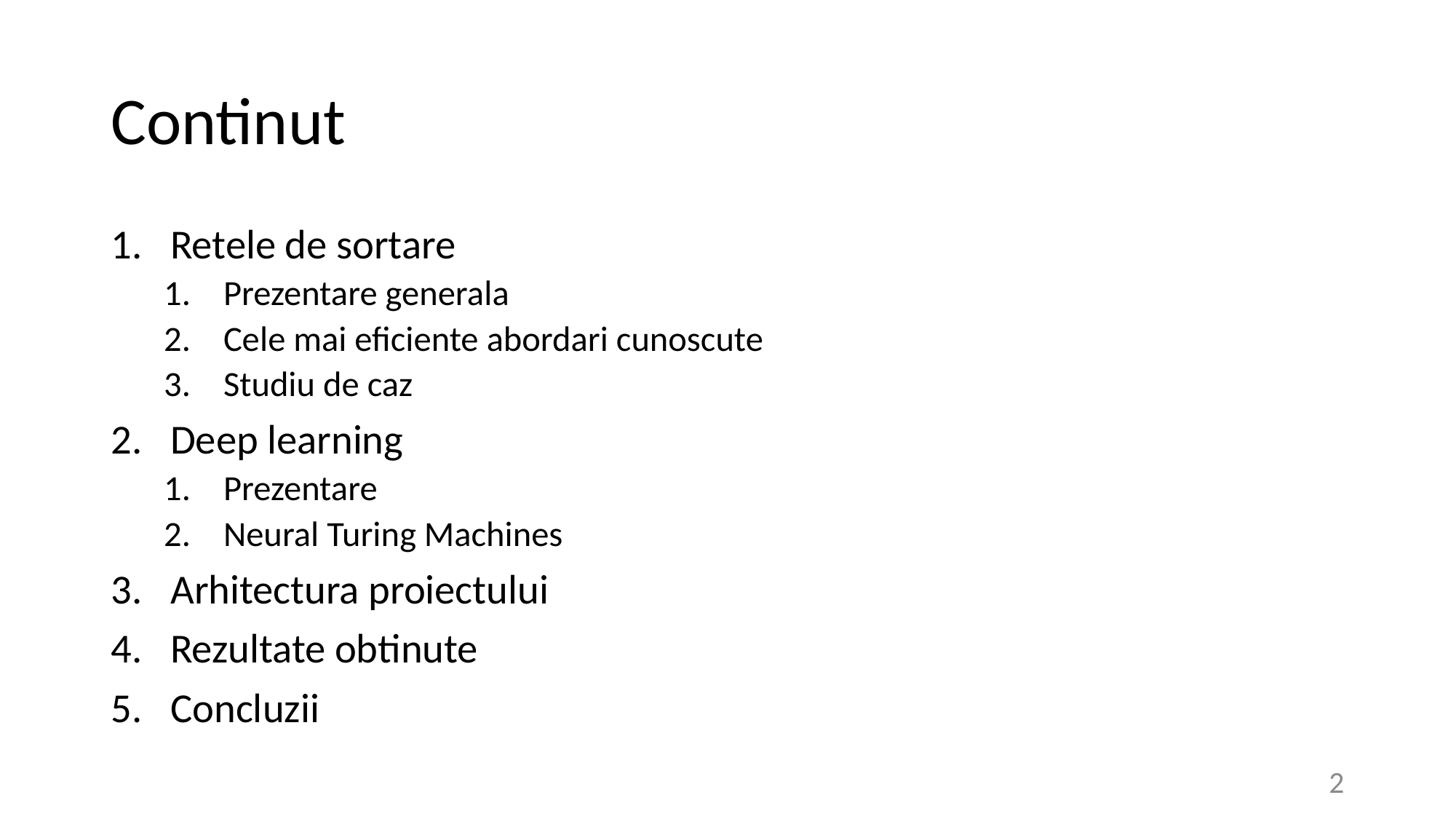

# Continut
Retele de sortare
Prezentare generala
Cele mai eficiente abordari cunoscute
Studiu de caz
Deep learning
Prezentare
Neural Turing Machines
Arhitectura proiectului
Rezultate obtinute
Concluzii

2